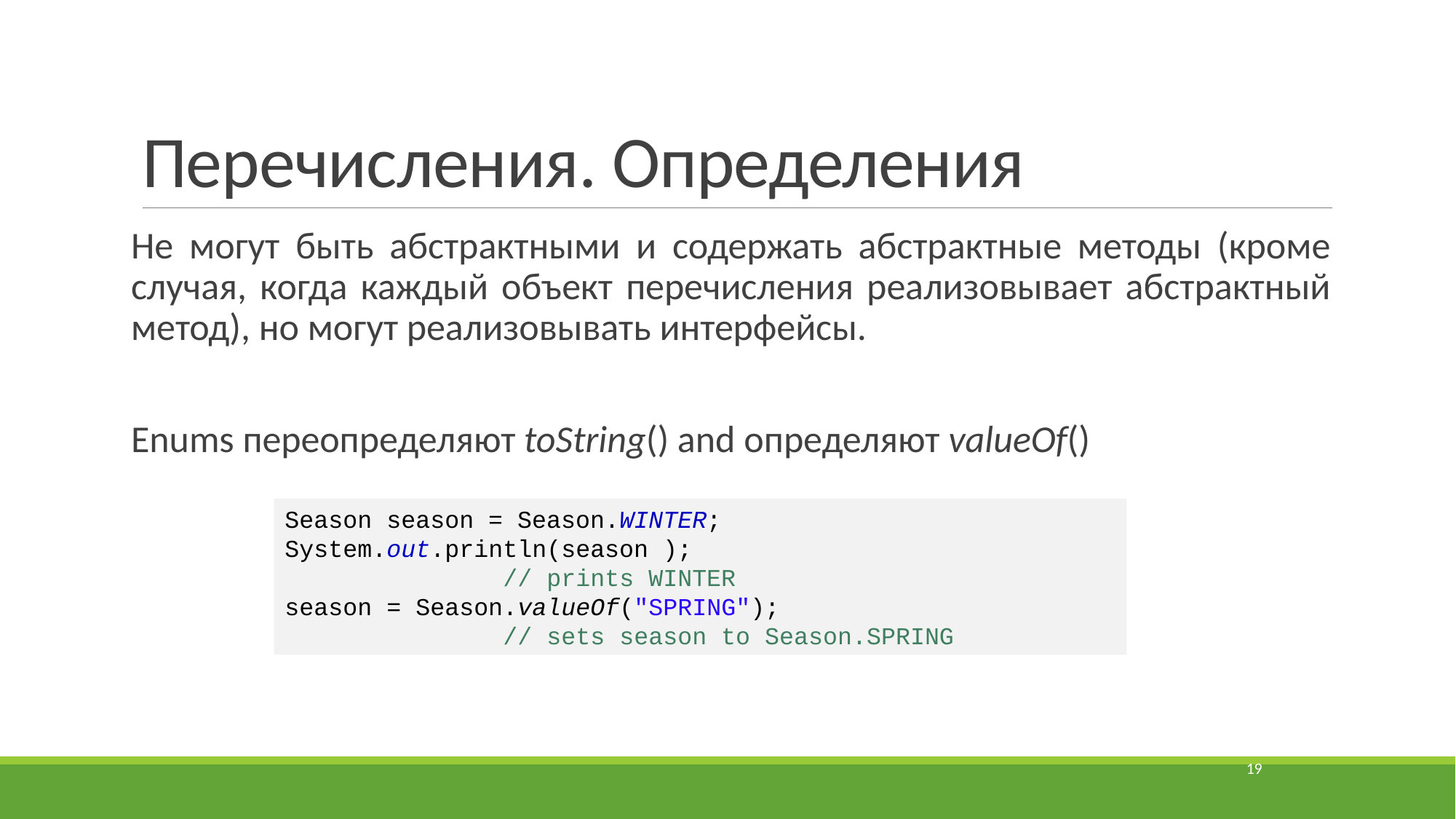

# Перечисления. Определения
Не могут быть абстрактными и содержать абстрактные методы (кроме случая, когда каждый объект перечисления реализовывает абстрактный метод), но могут реализовывать интерфейсы.

Enums переопределяют toString() and определяют valueOf()

Season season = Season.WINTER;
System.out.println(season );
		// prints WINTER
season = Season.valueOf("SPRING");
		// sets season to Season.SPRING
19